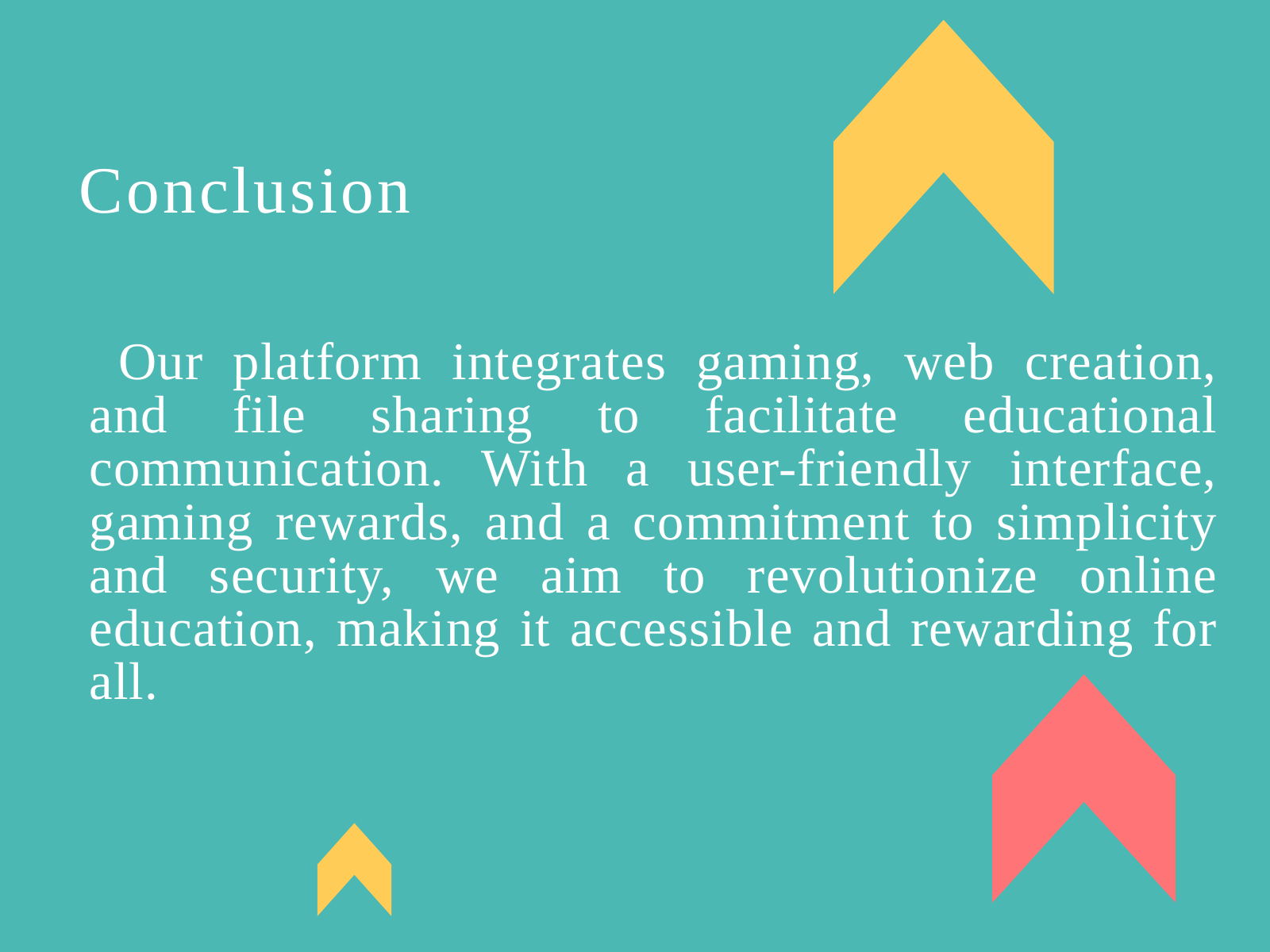

Conclusion
 Our platform integrates gaming, web creation, and file sharing to facilitate educational communication. With a user-friendly interface, gaming rewards, and a commitment to simplicity and security, we aim to revolutionize online education, making it accessible and rewarding for all.